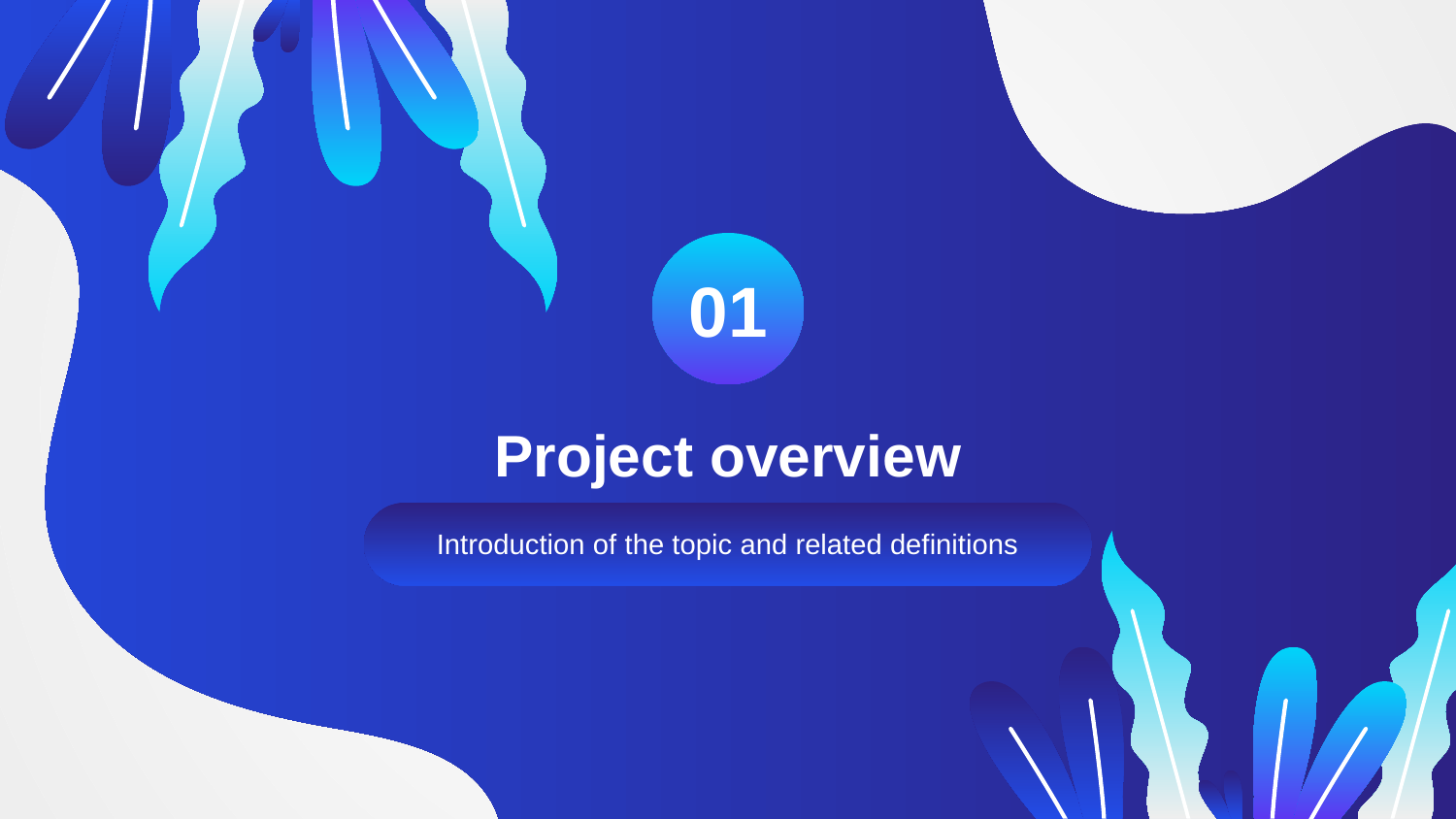

01
# Project overview

Introduction of the topic and related definitions